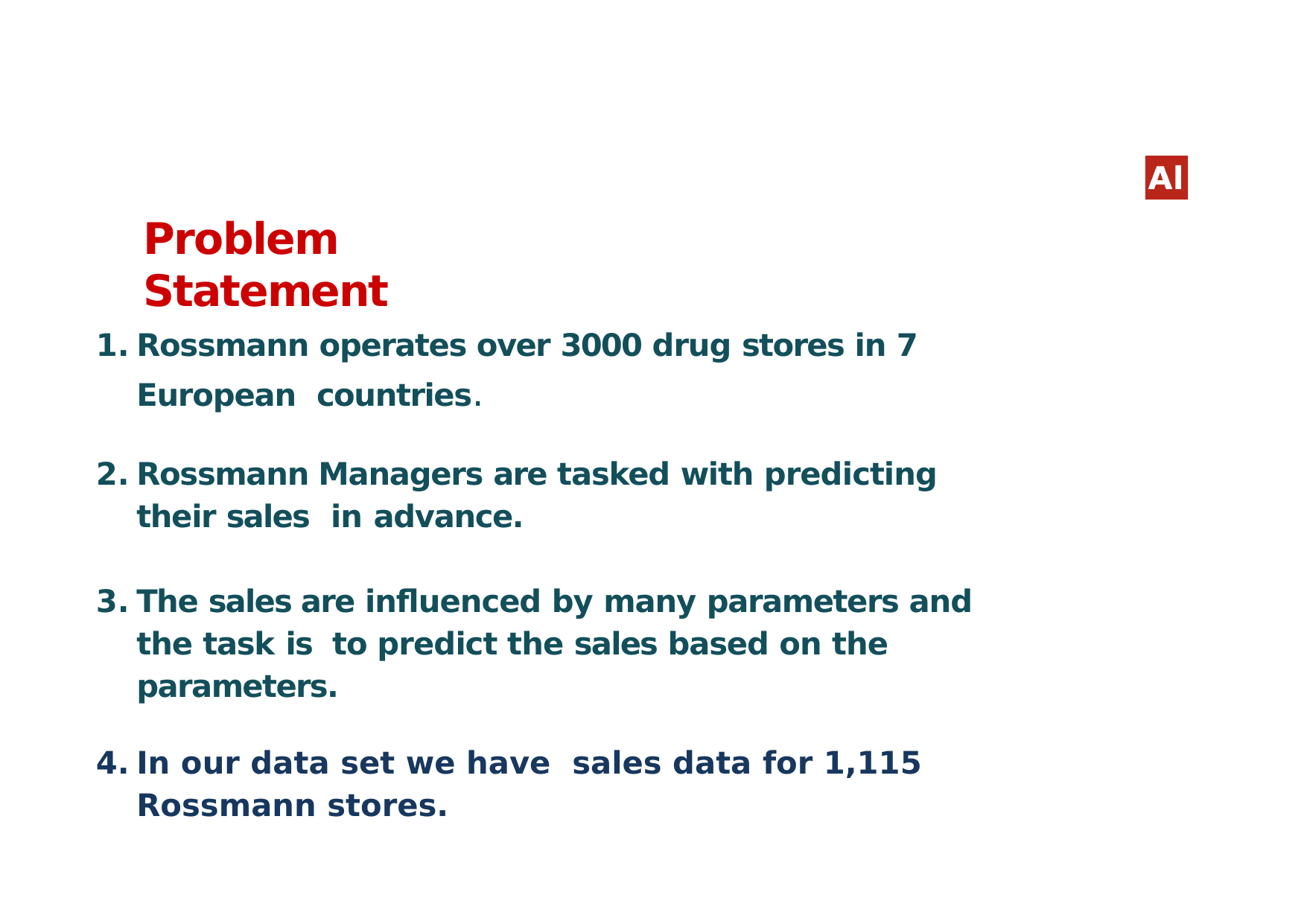

# Problem Statement
Rossmann operates over 3000 drug stores in 7 European  countries.

Rossmann Managers are tasked with predicting their sales  in advance.

The sales are influenced by many parameters and the task is  to predict the sales based on the parameters.

In our data set we have  sales data for 1,115 Rossmann stores.